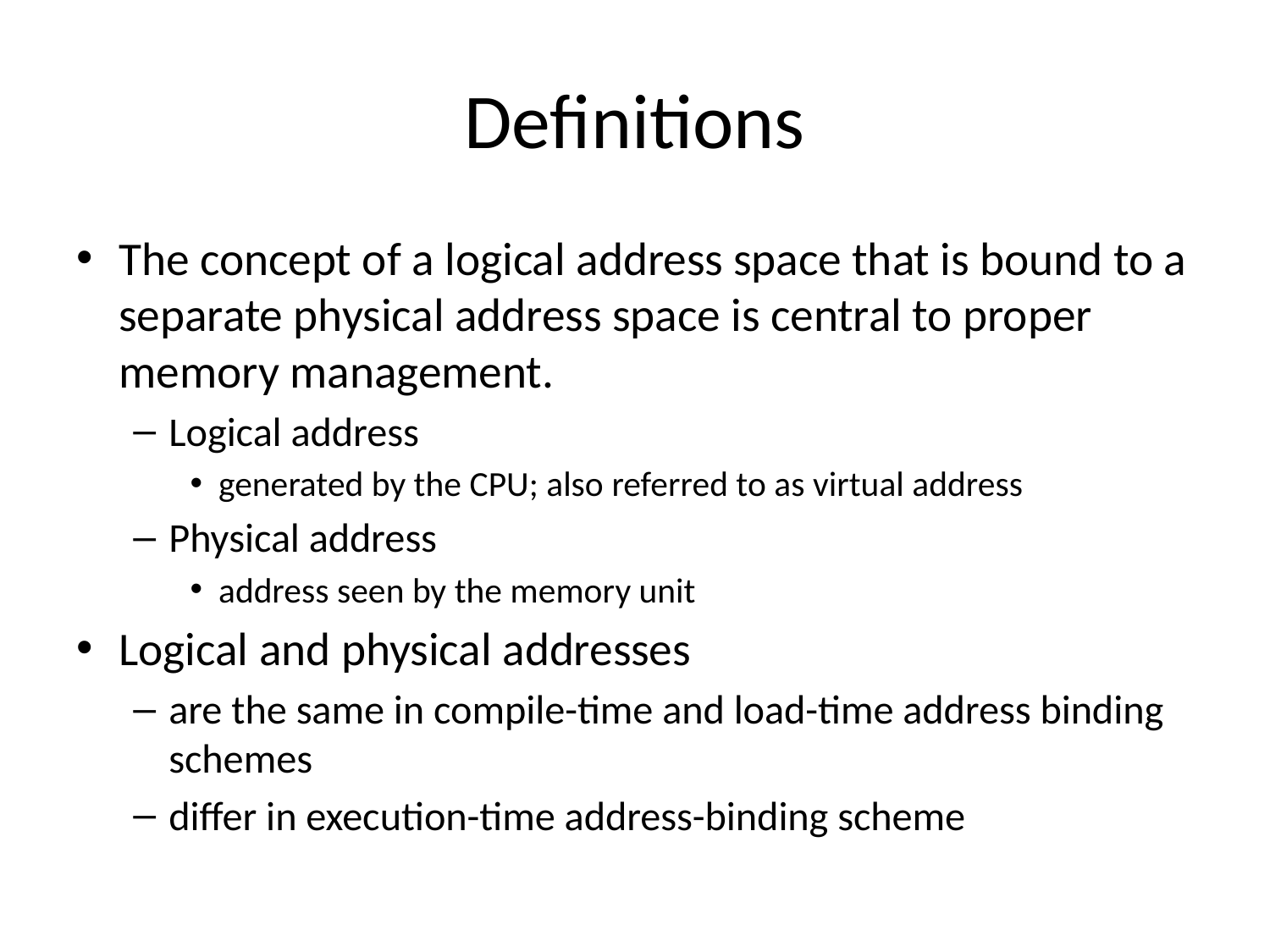

# Definitions
The concept of a logical address space that is bound to a separate physical address space is central to proper memory management.
Logical address
generated by the CPU; also referred to as virtual address
Physical address
address seen by the memory unit
Logical and physical addresses
are the same in compile-time and load-time address binding schemes
differ in execution-time address-binding scheme